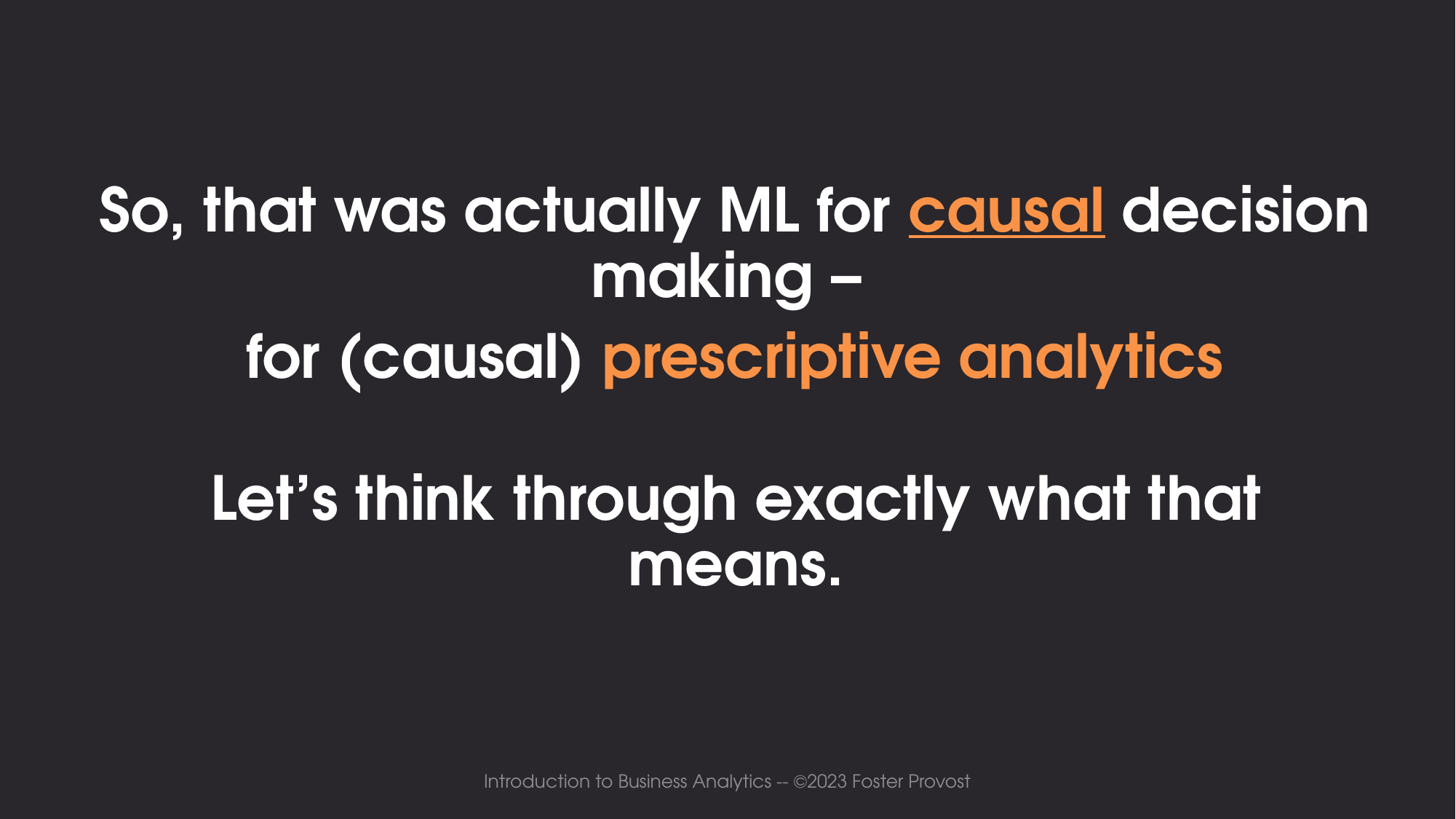

So, that was actually ML for causal decision making –
for (causal) prescriptive analytics
Let’s think through exactly what that means.
Introduction to Business Analytics -- ©2023 Foster Provost